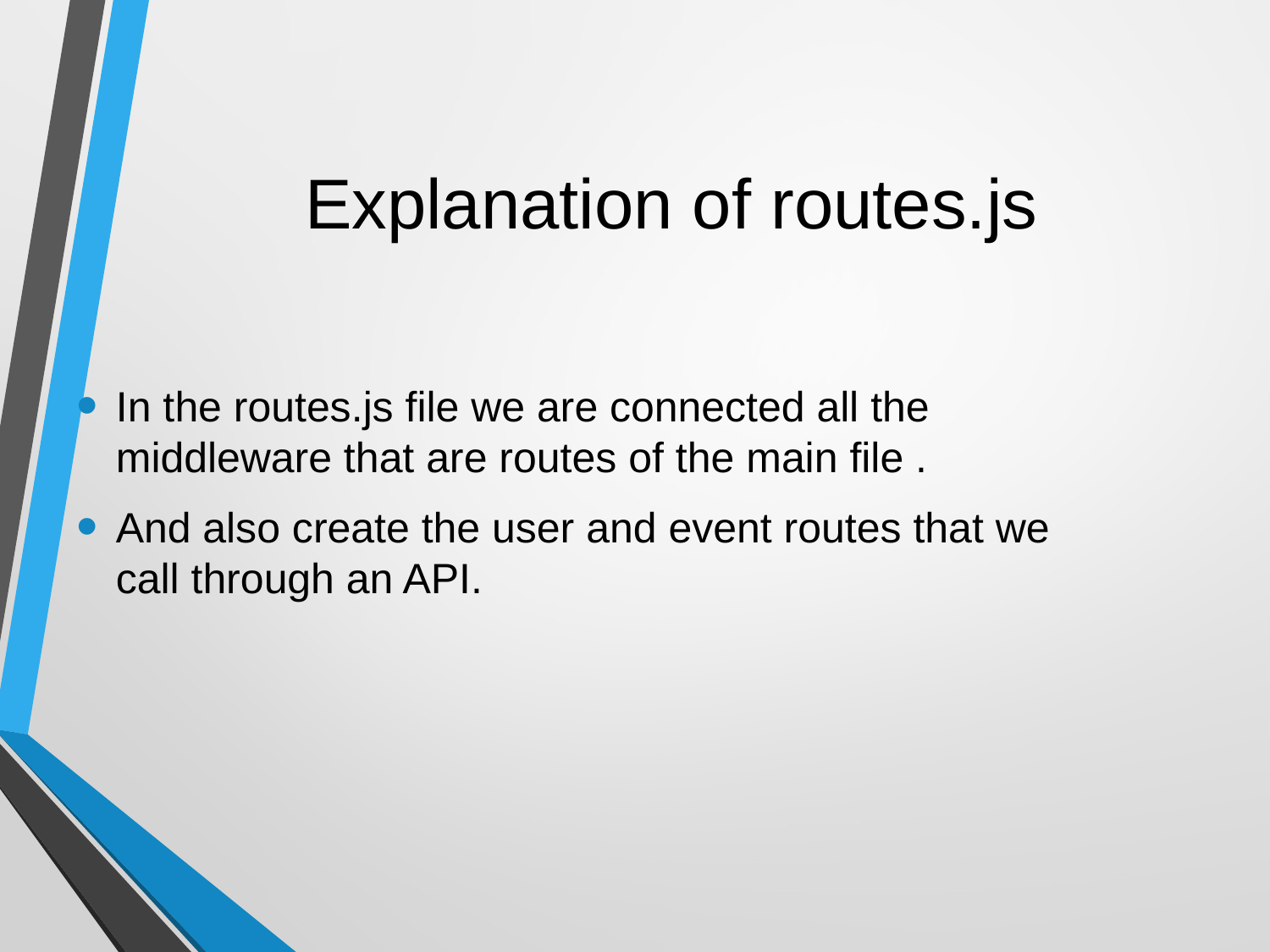

# Explanation of routes.js
In the routes.js file we are connected all the middleware that are routes of the main file .
And also create the user and event routes that we call through an API.